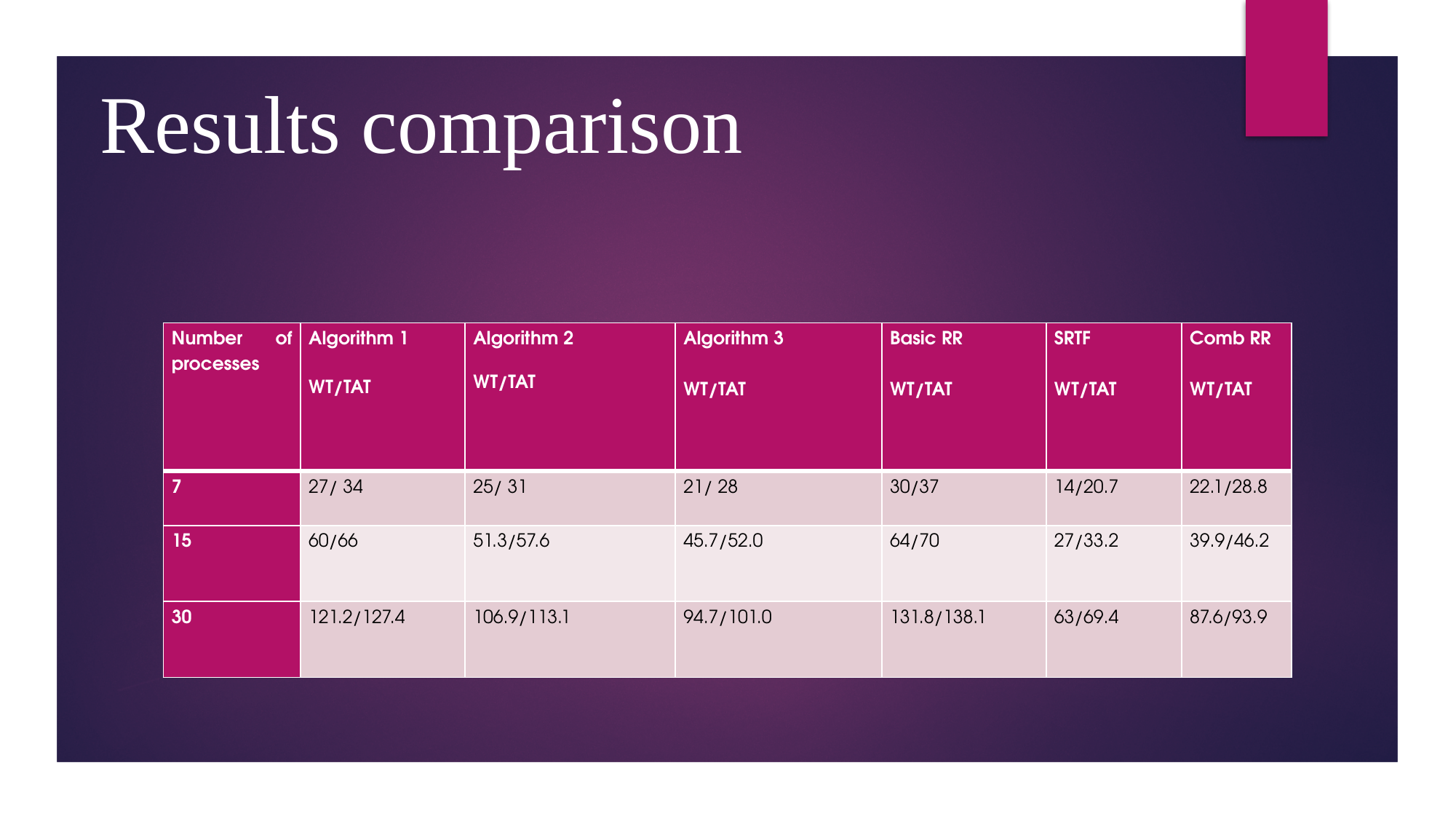

# Results comparison
| Number of processes | Algorithm 1 WT/TAT | Algorithm 2   WT/TAT | Algorithm 3   WT/TAT | Basic RR   WT/TAT | SRTF   WT/TAT | Comb RR   WT/TAT |
| --- | --- | --- | --- | --- | --- | --- |
| 7 | 27/ 34 | 25/ 31 | 21/ 28 | 30/37 | 14/20.7 | 22.1/28.8 |
| 15 | 60/66 | 51.3/57.6 | 45.7/52.0 | 64/70 | 27/33.2 | 39.9/46.2 |
| 30 | 121.2/127.4 | 106.9/113.1 | 94.7/101.0 | 131.8/138.1 | 63/69.4 | 87.6/93.9 |